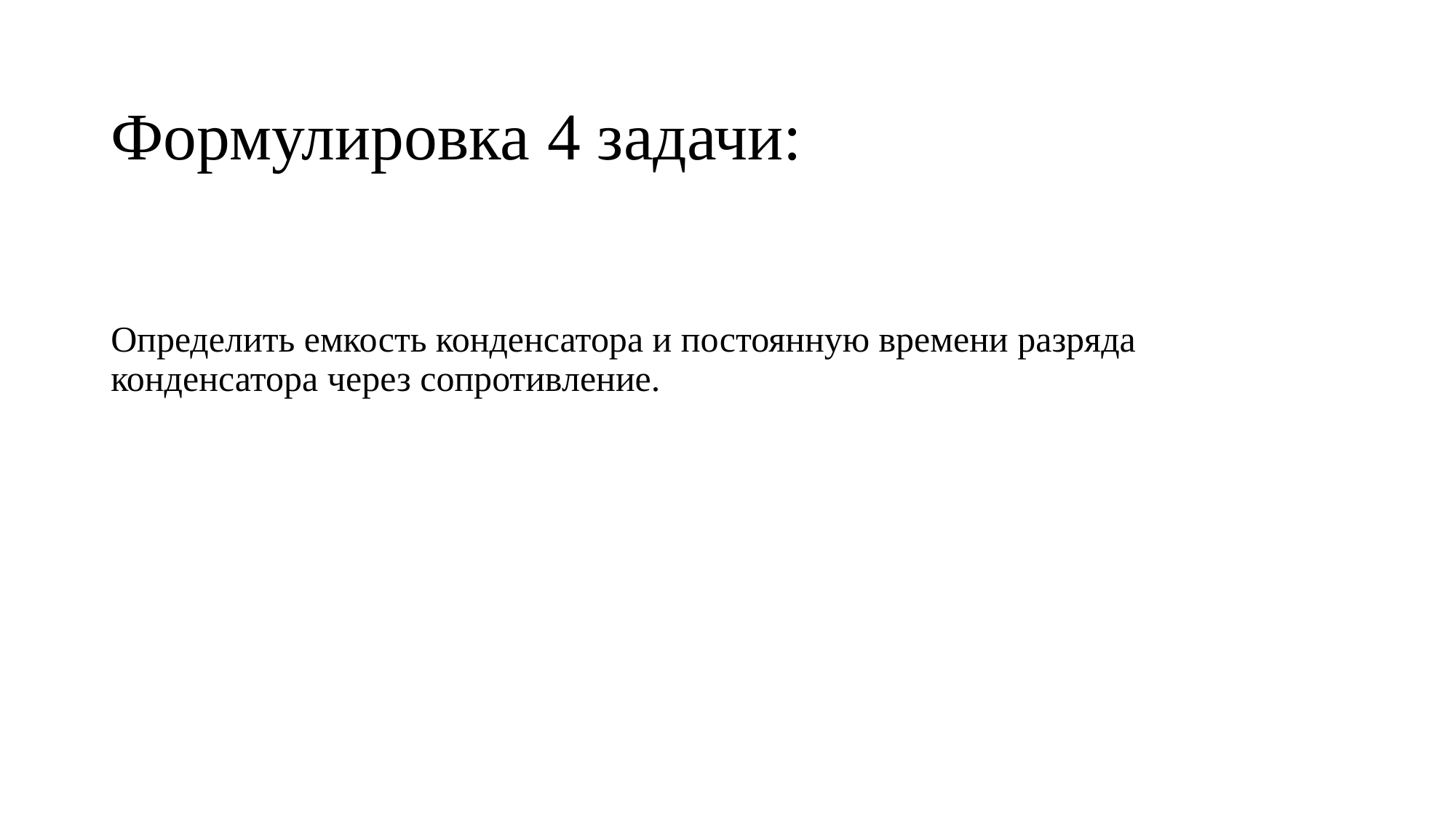

Формулировка 4 задачи:
Определить емкость конденсатора и постоянную времени разряда конденсатора через сопротивление.